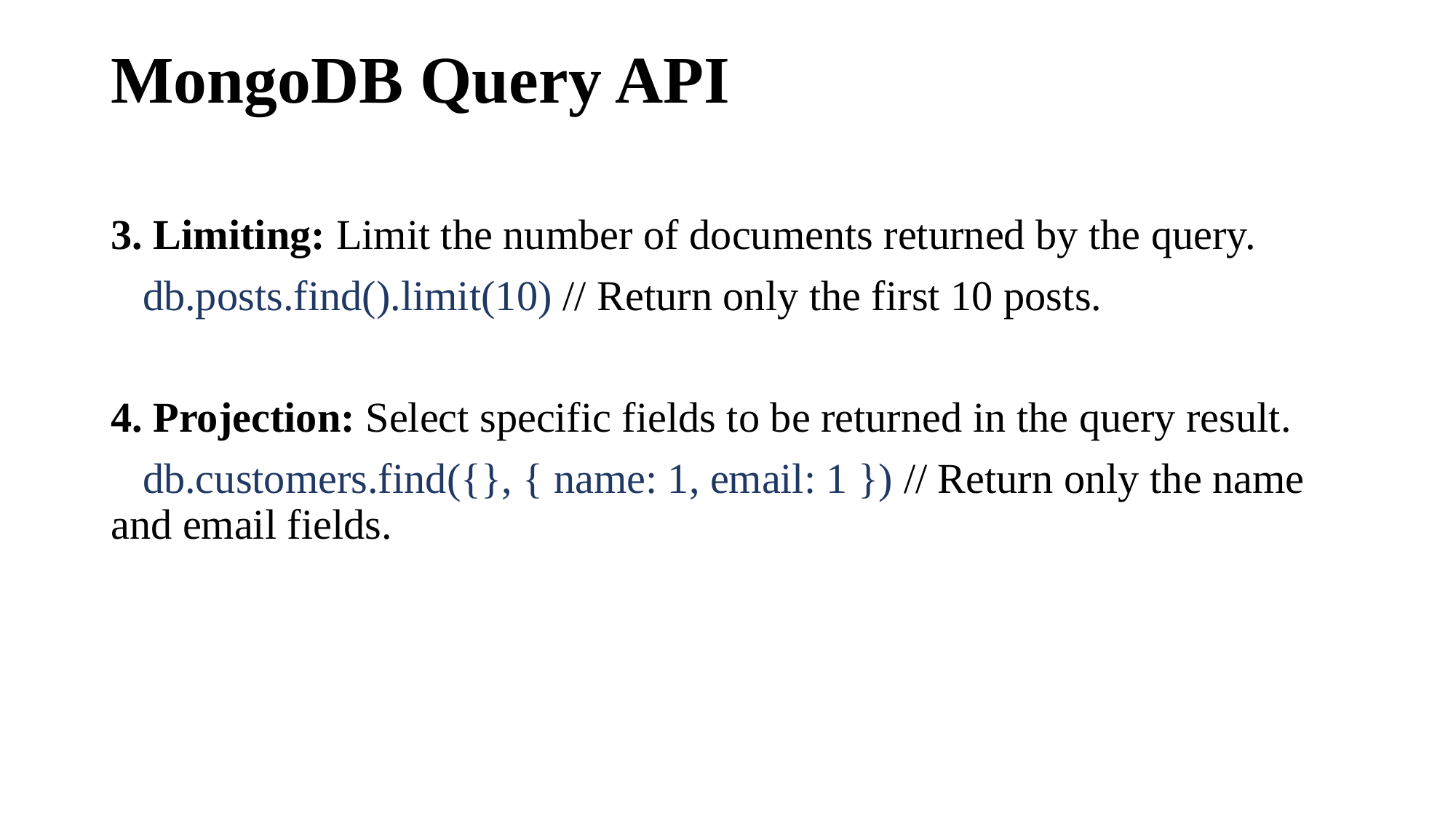

# MongoDB Query API
3. Limiting: Limit the number of documents returned by the query.
   db.posts.find().limit(10) // Return only the first 10 posts.

4. Projection: Select specific fields to be returned in the query result.
   db.customers.find({}, { name: 1, email: 1 }) // Return only the name and email fields.